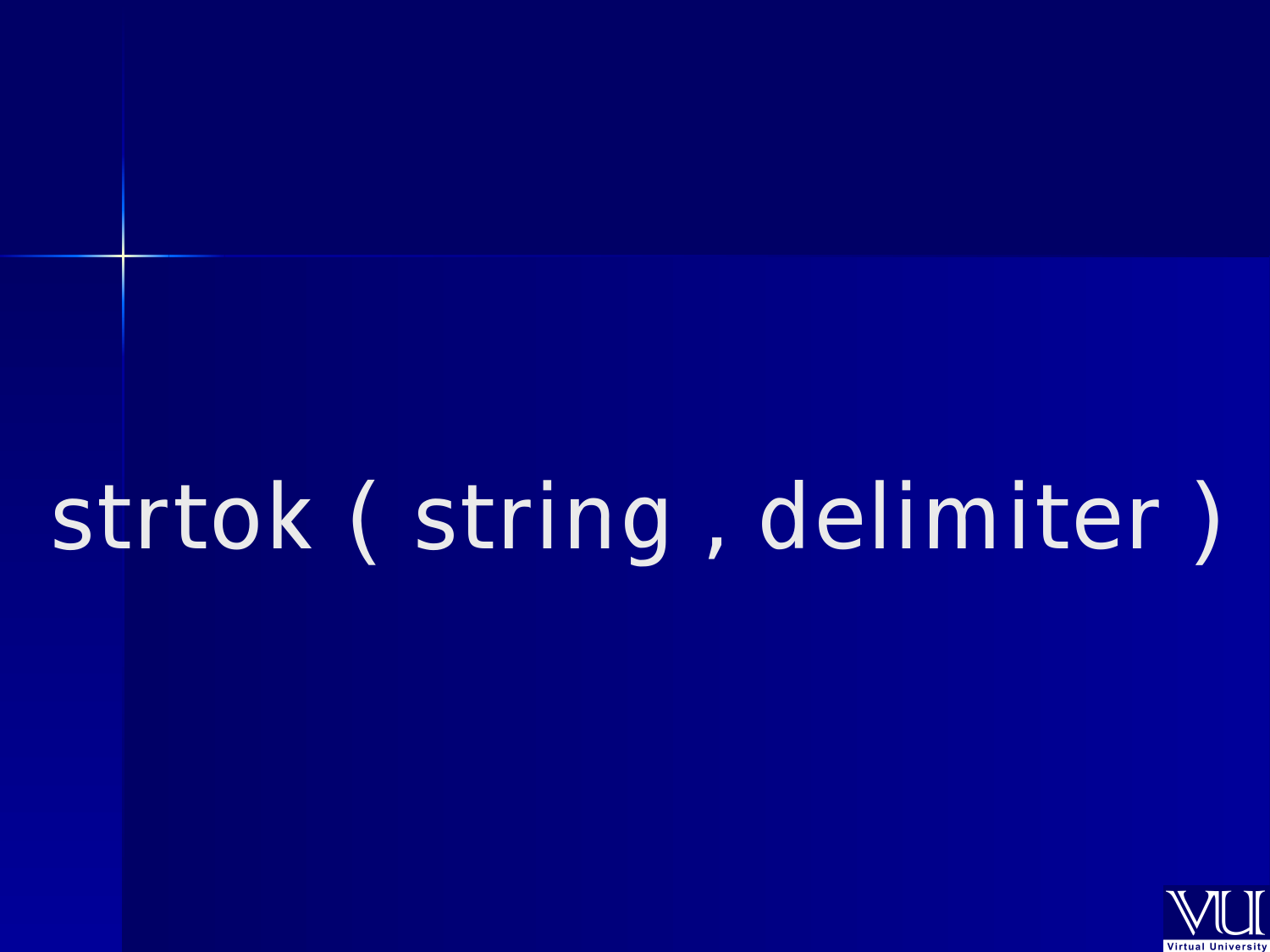

# strtok ( string , delimiter )